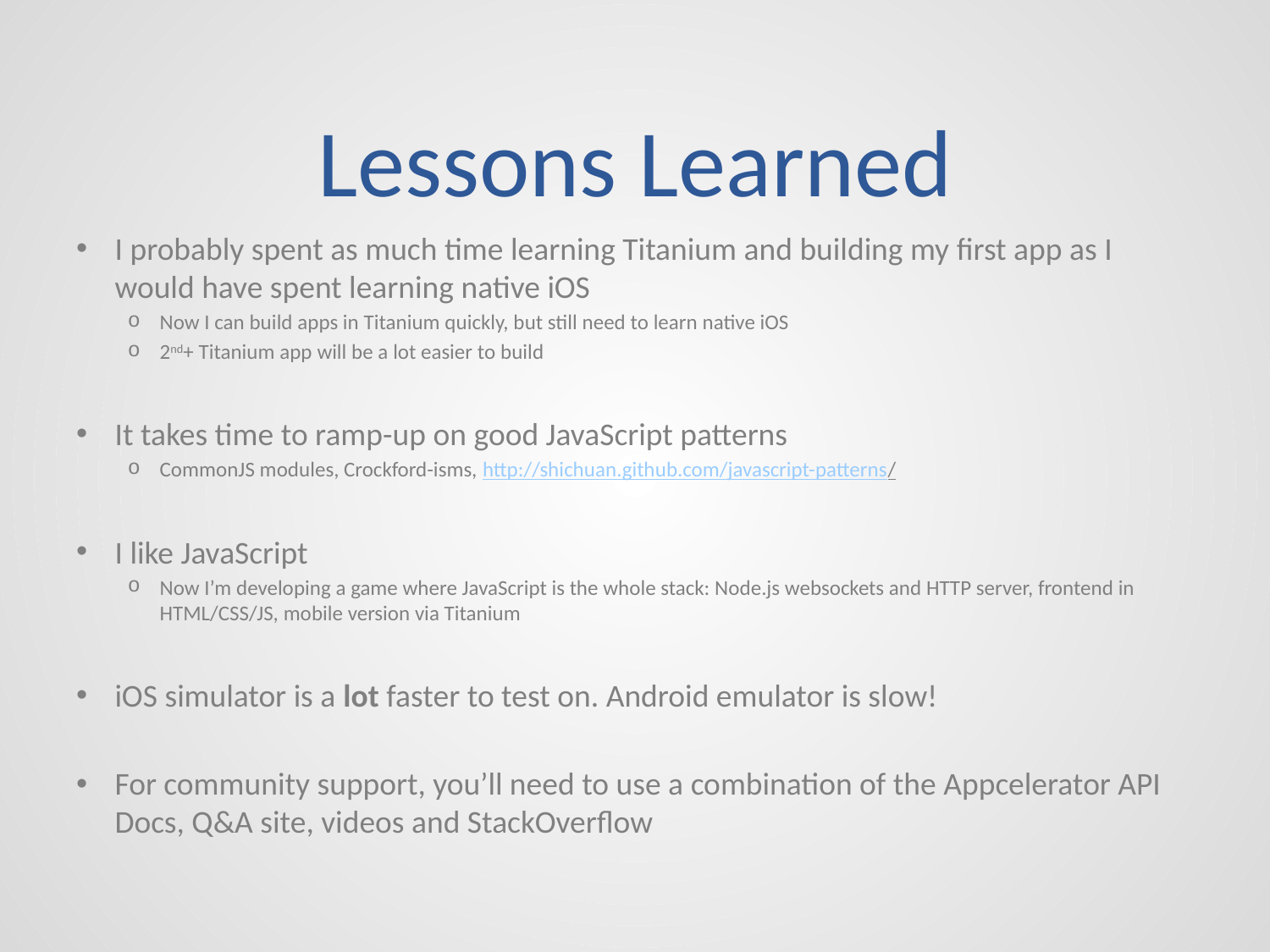

# Lessons Learned
I probably spent as much time learning Titanium and building my first app as I would have spent learning native iOS
Now I can build apps in Titanium quickly, but still need to learn native iOS
2nd+ Titanium app will be a lot easier to build

It takes time to ramp-up on good JavaScript patterns
CommonJS modules, Crockford-isms, http://shichuan.github.com/javascript-patterns/

I like JavaScript
Now I’m developing a game where JavaScript is the whole stack: Node.js websockets and HTTP server, frontend in HTML/CSS/JS, mobile version via Titanium

iOS simulator is a lot faster to test on. Android emulator is slow!

For community support, you’ll need to use a combination of the Appcelerator API Docs, Q&A site, videos and StackOverflow